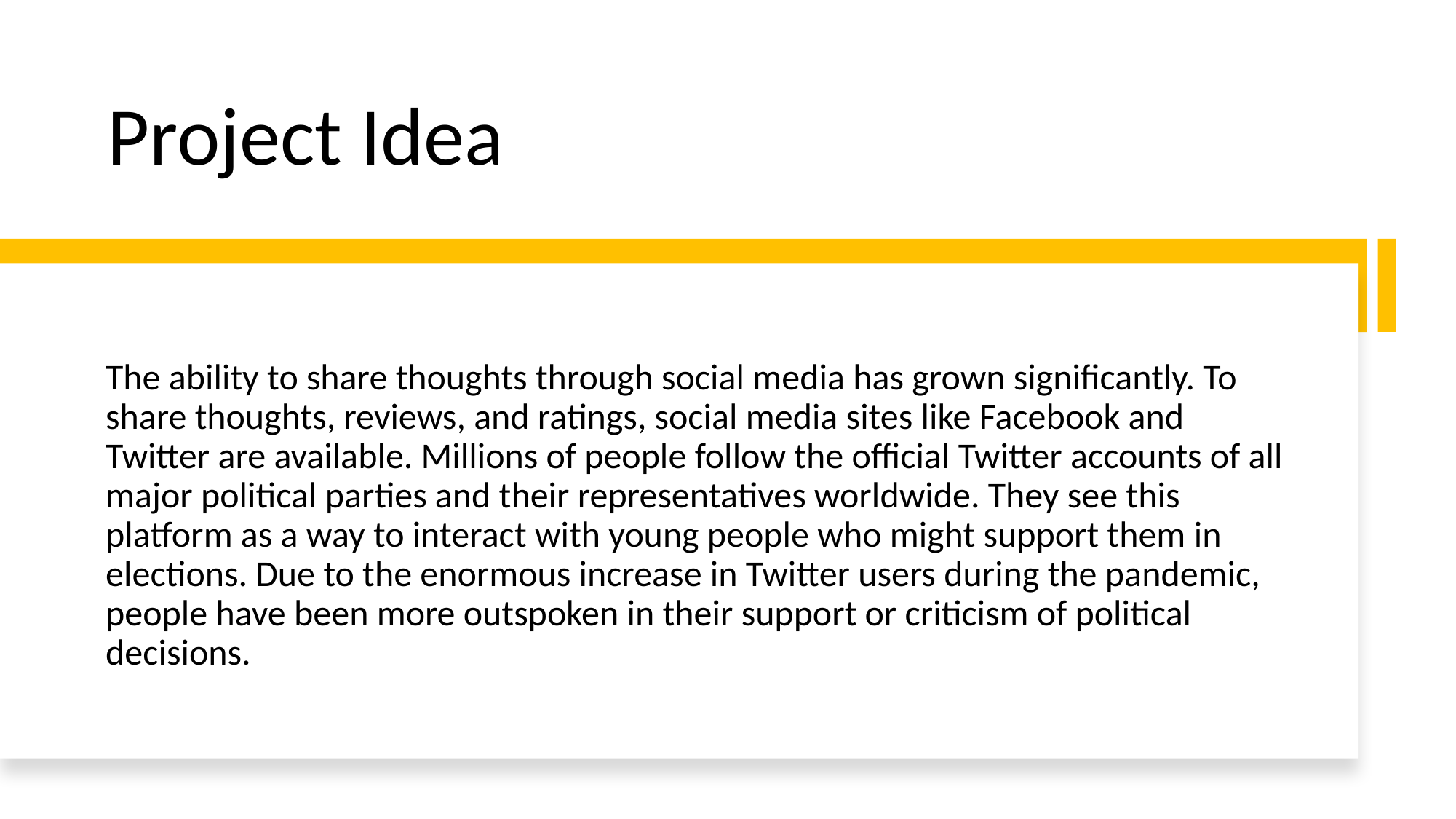

# Project Idea

The ability to share thoughts through social media has grown significantly. To share thoughts, reviews, and ratings, social media sites like Facebook and Twitter are available. Millions of people follow the official Twitter accounts of all major political parties and their representatives worldwide. They see this platform as a way to interact with young people who might support them in elections. Due to the enormous increase in Twitter users during the pandemic, people have been more outspoken in their support or criticism of political decisions.